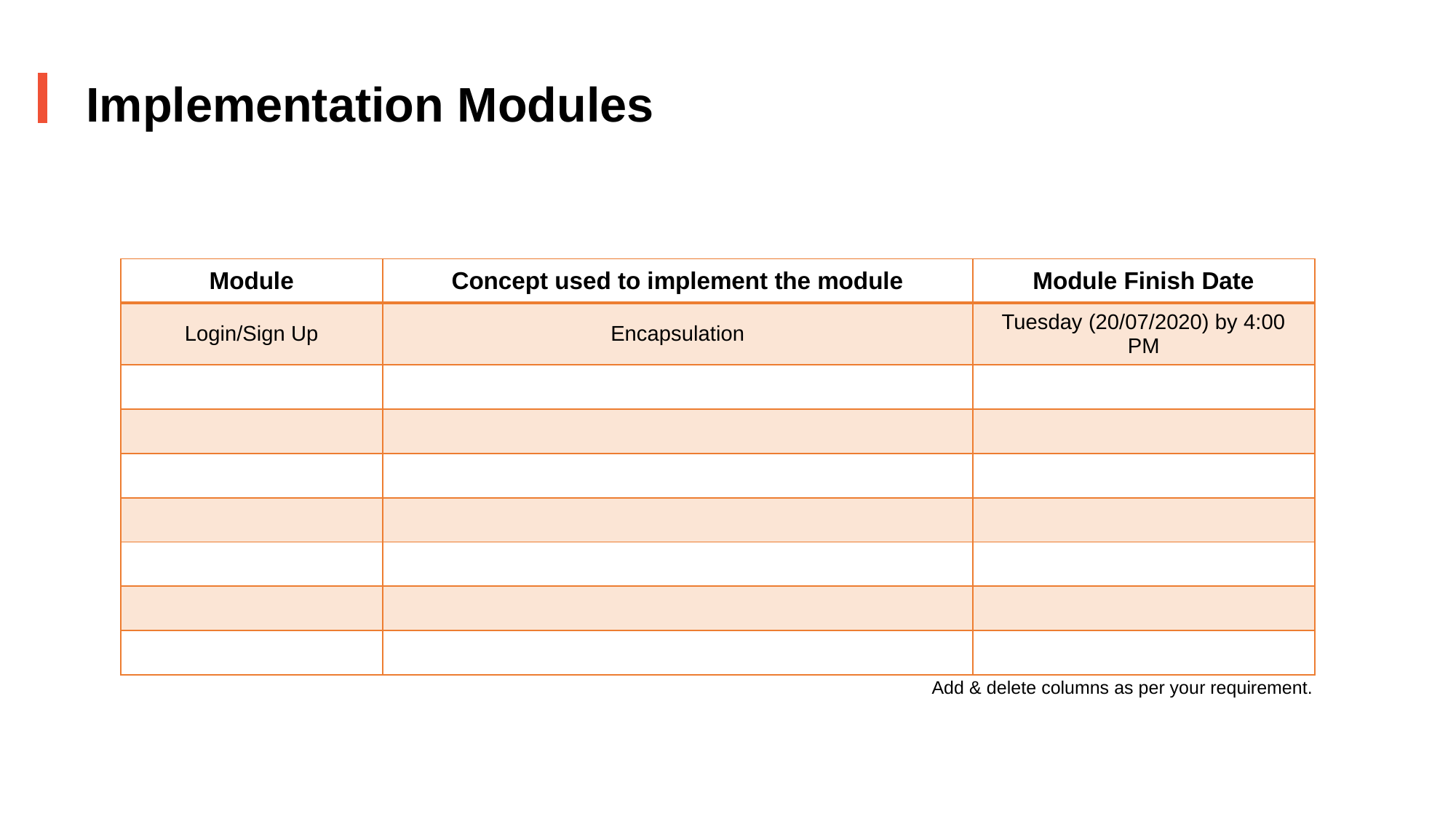

Implementation Modules

| Module | Concept used to implement the module | Module Finish Date |
| --- | --- | --- |
| Login/Sign Up | Encapsulation | Tuesday (20/07/2020) by 4:00 PM |
|  |  |  |
|  |  |  |
|  |  |  |
|  |  |  |
|  |  |  |
|  |  |  |
|  |  |  |
Add & delete columns as per your requirement.